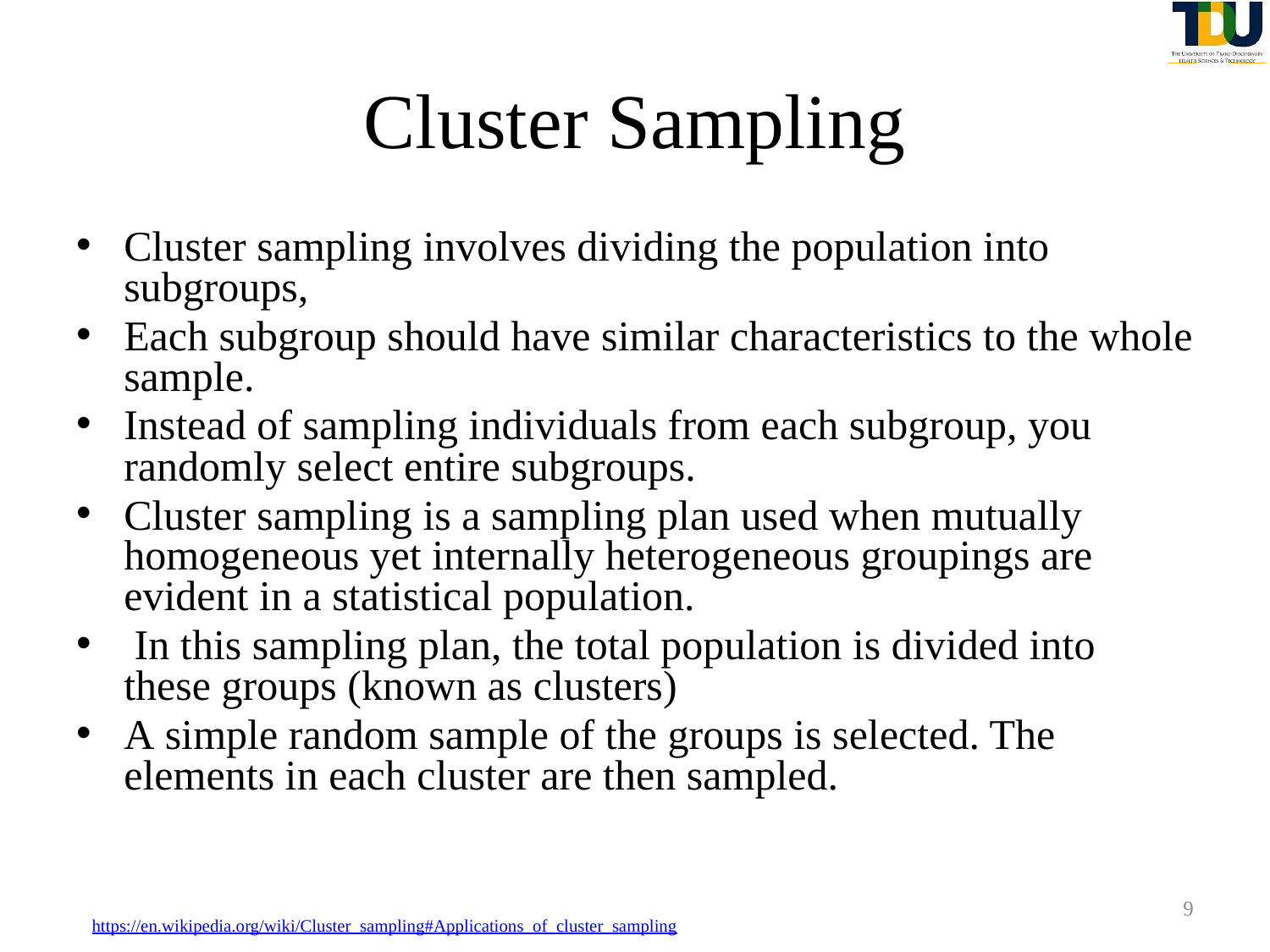

# Cluster Sampling
Cluster sampling involves dividing the population into subgroups,
Each subgroup should have similar characteristics to the whole sample.
Instead of sampling individuals from each subgroup, you randomly select entire subgroups.
Cluster sampling is a sampling plan used when mutually homogeneous yet internally heterogeneous groupings are evident in a statistical population.
 In this sampling plan, the total population is divided into these groups (known as clusters)
A simple random sample of the groups is selected. The elements in each cluster are then sampled.
9
https://en.wikipedia.org/wiki/Cluster_sampling#Applications_of_cluster_sampling